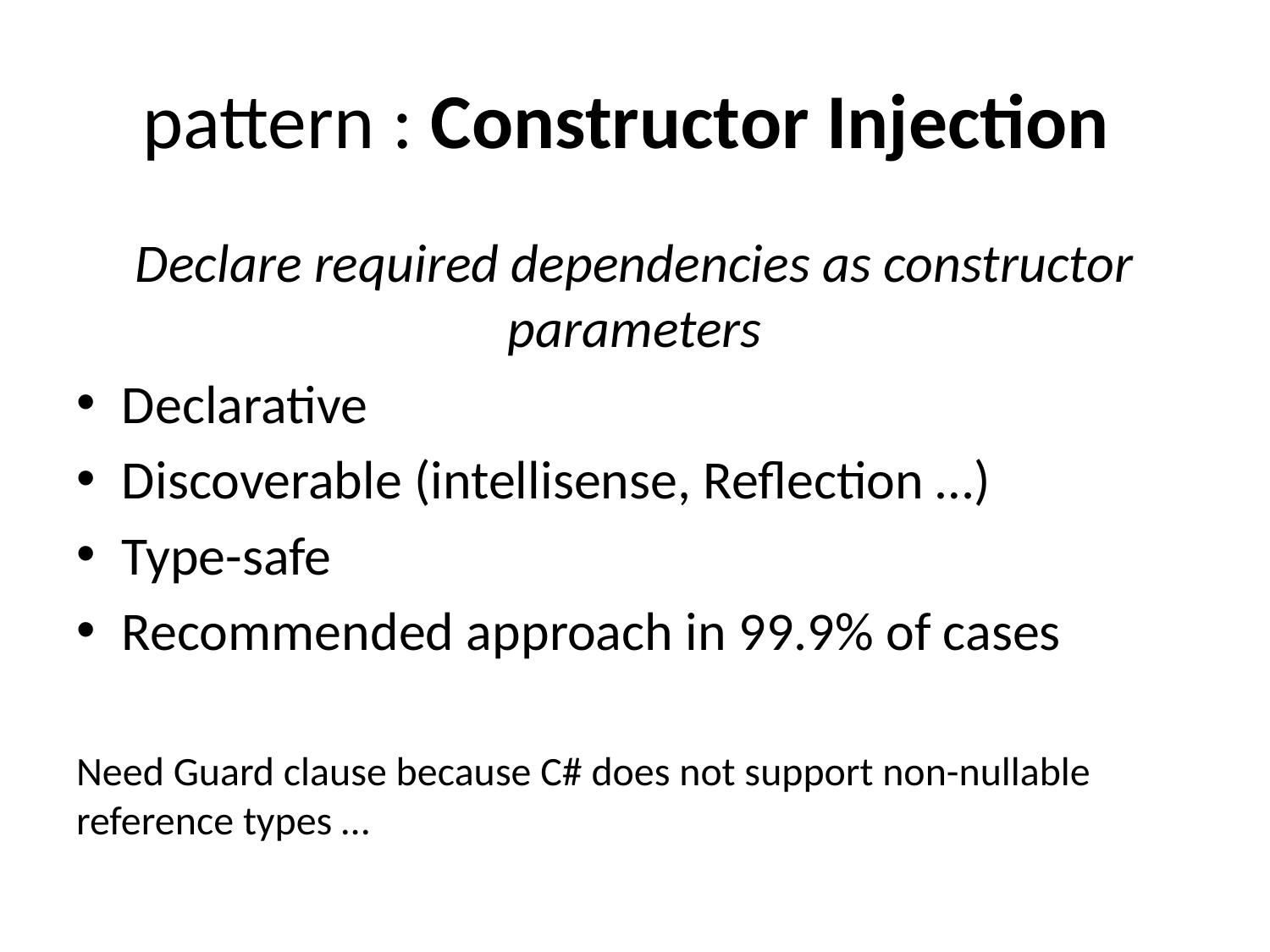

# pattern : Constructor Injection
Declare required dependencies as constructor parameters
Declarative
Discoverable (intellisense, Reflection …)
Type-safe
Recommended approach in 99.9% of cases

Need Guard clause because C# does not support non-nullable reference types …